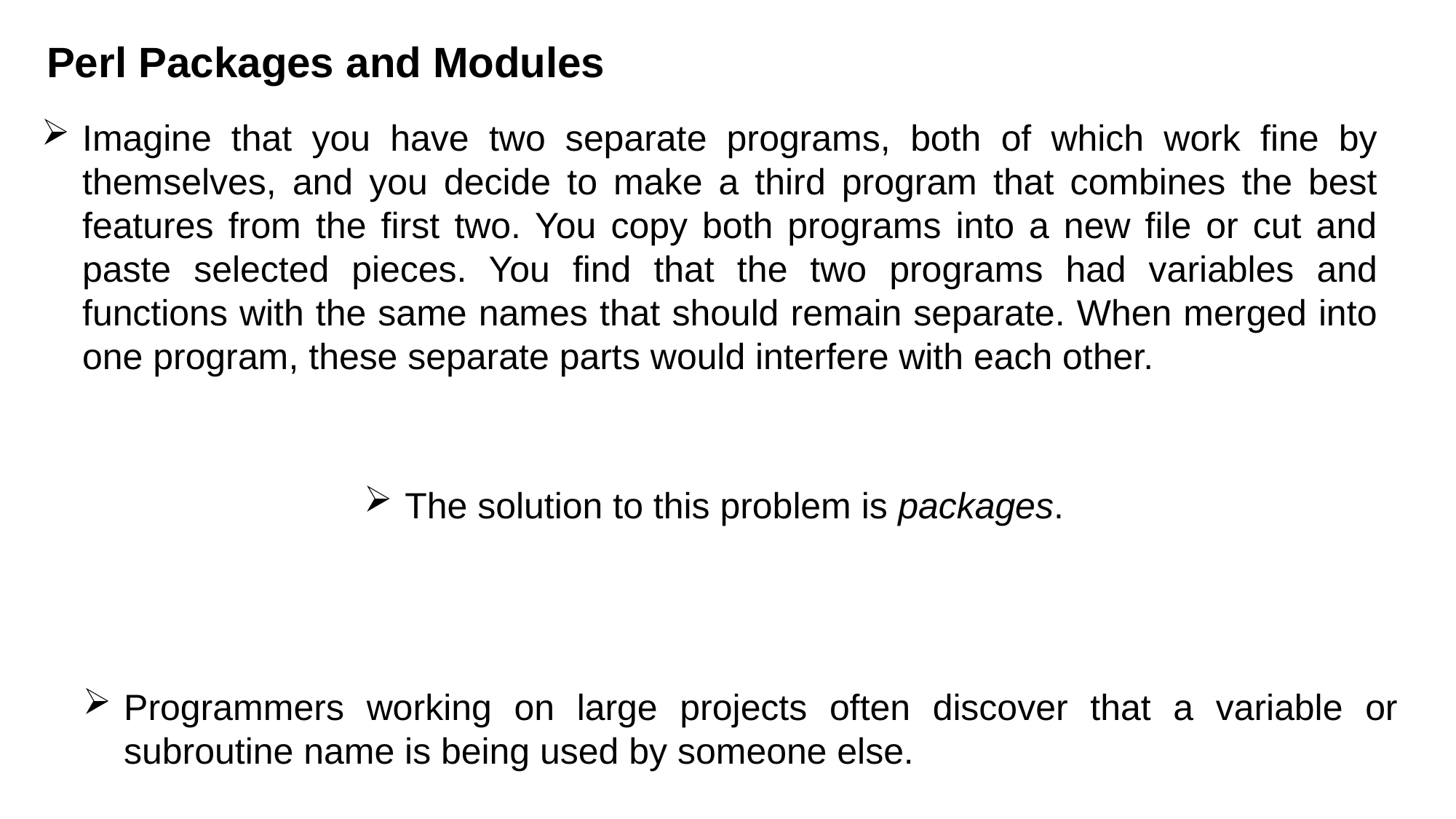

Perl Packages and Modules
Imagine that you have two separate programs, both of which work fine by themselves, and you decide to make a third program that combines the best features from the first two. You copy both programs into a new file or cut and paste selected pieces. You find that the two programs had variables and functions with the same names that should remain separate. When merged into one program, these separate parts would interfere with each other.
The solution to this problem is packages.
Programmers working on large projects often discover that a variable or subroutine name is being used by someone else.